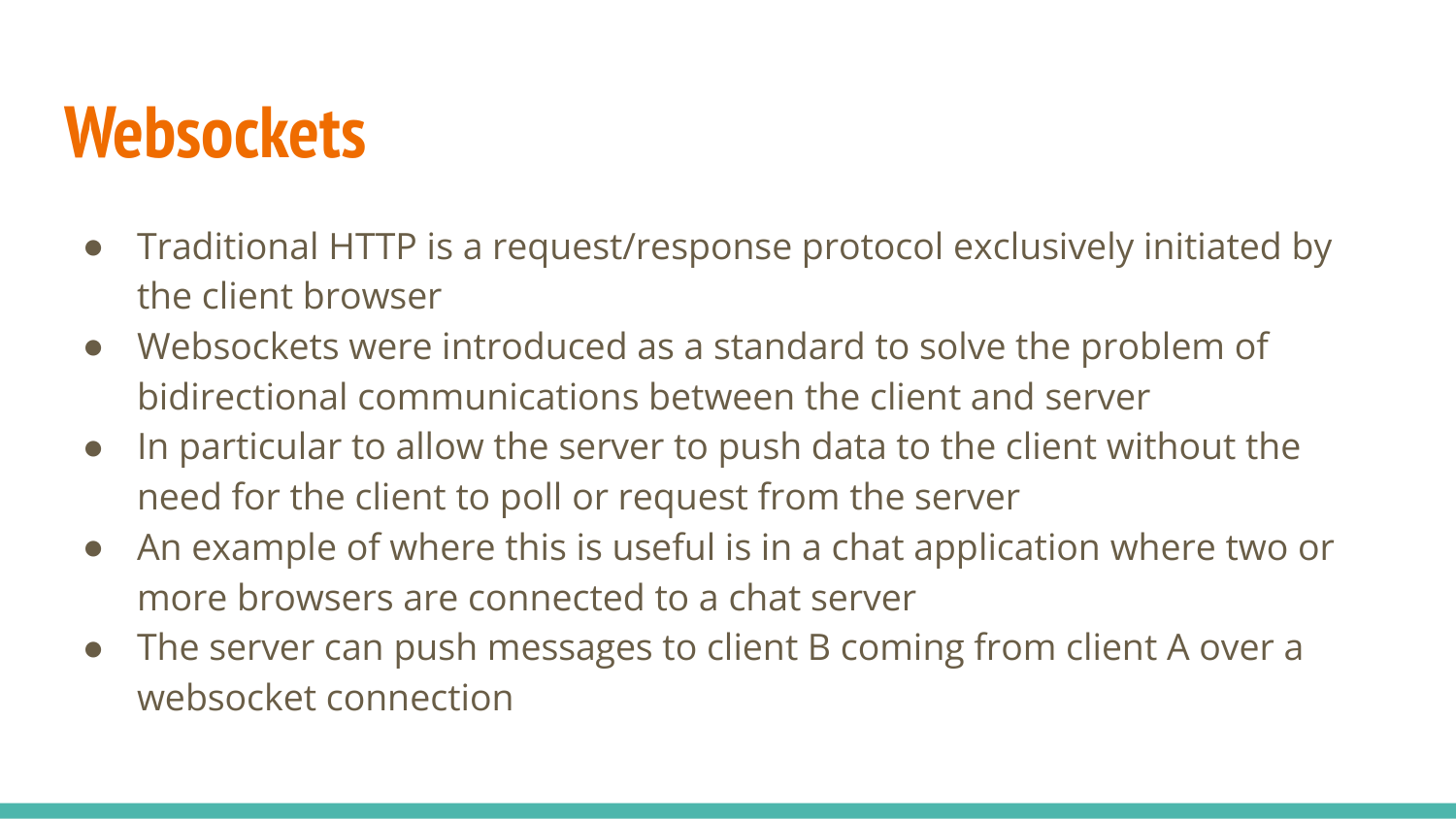

# Websockets
Traditional HTTP is a request/response protocol exclusively initiated by the client browser
Websockets were introduced as a standard to solve the problem of bidirectional communications between the client and server
In particular to allow the server to push data to the client without the need for the client to poll or request from the server
An example of where this is useful is in a chat application where two or more browsers are connected to a chat server
The server can push messages to client B coming from client A over a websocket connection